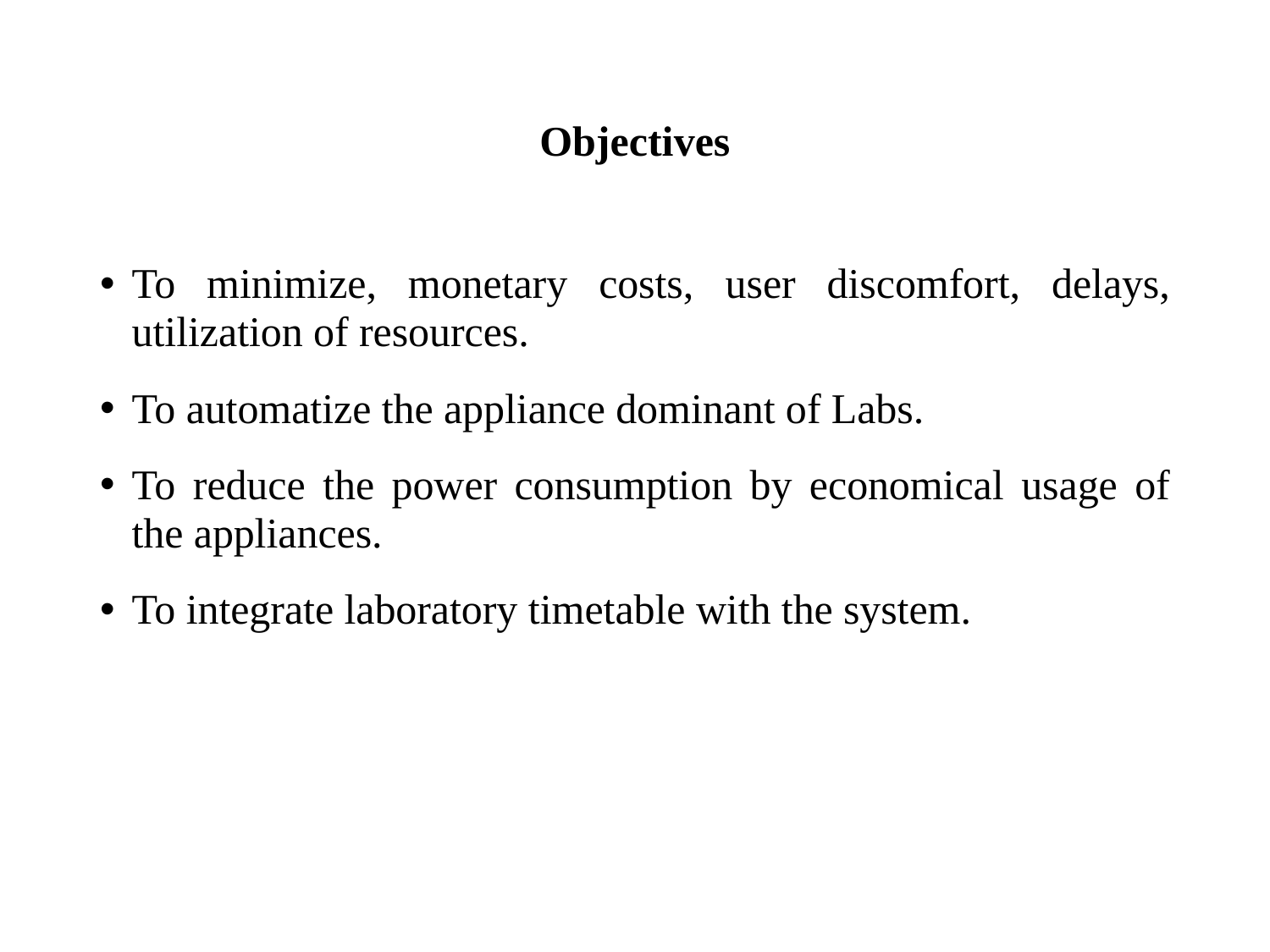

# Objectives
To minimize, monetary costs, user discomfort, delays, utilization of resources.
To automatize the appliance dominant of Labs.
To reduce the power consumption by economical usage of the appliances.
To integrate laboratory timetable with the system.